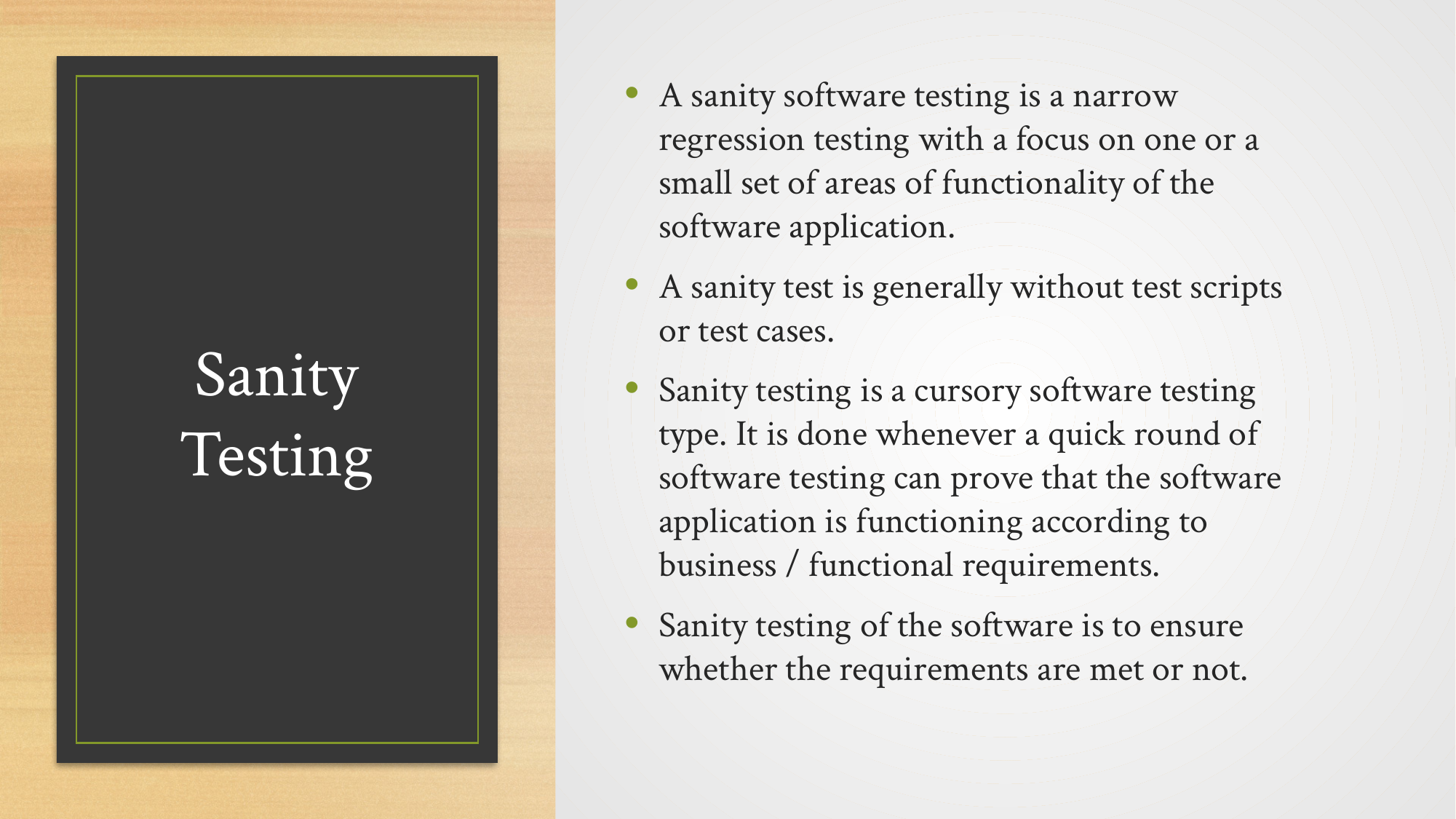

A sanity software testing is a narrow regression testing with a focus on one or a small set of areas of functionality of the software application.
A sanity test is generally without test scripts or test cases.
Sanity testing is a cursory software testing type. It is done whenever a quick round of software testing can prove that the software application is functioning according to business / functional requirements.
Sanity testing of the software is to ensure whether the requirements are met or not.

# Sanity Testing